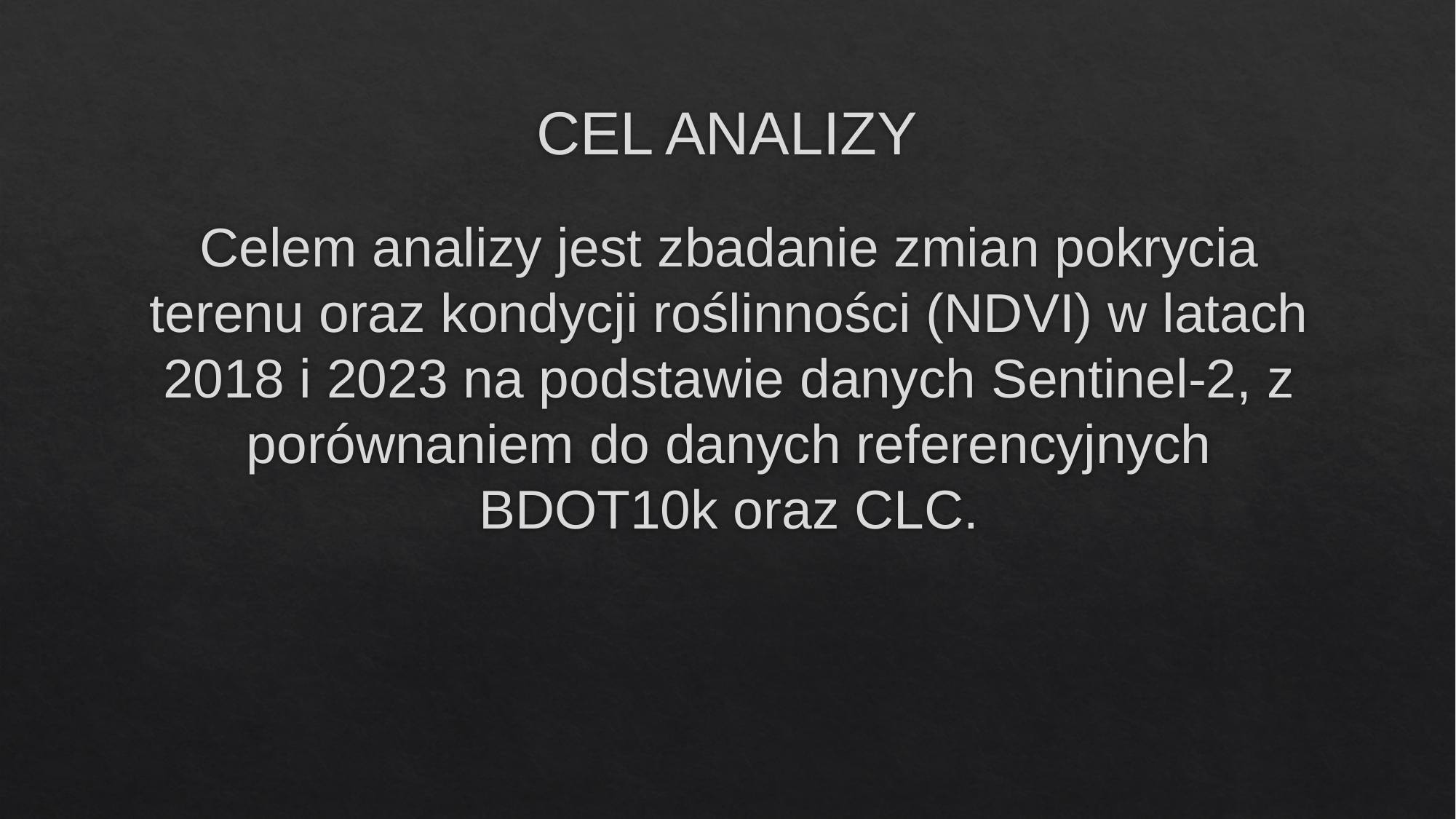

# CEL ANALIZY
Celem analizy jest zbadanie zmian pokrycia terenu oraz kondycji roślinności (NDVI) w latach 2018 i 2023 na podstawie danych Sentinel-2, z porównaniem do danych referencyjnych BDOT10k oraz CLC.